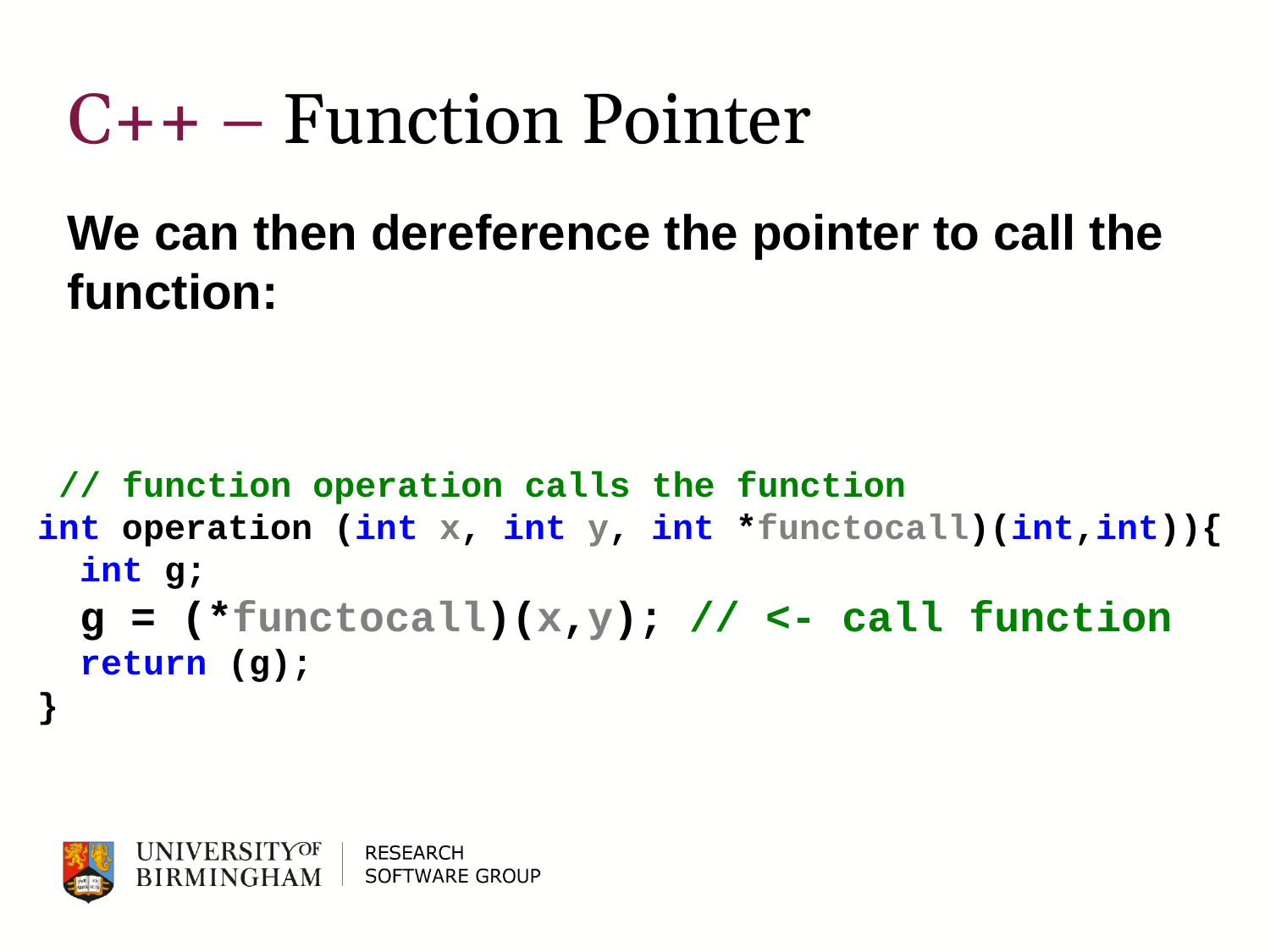

C++ – Function Pointer
We can then dereference the pointer to call the function:
 // function operation calls the function
int operation (int x, int y, int *functocall)(int,int)){
  int g;
  g = (*functocall)(x,y); // <- call function
  return (g);
}